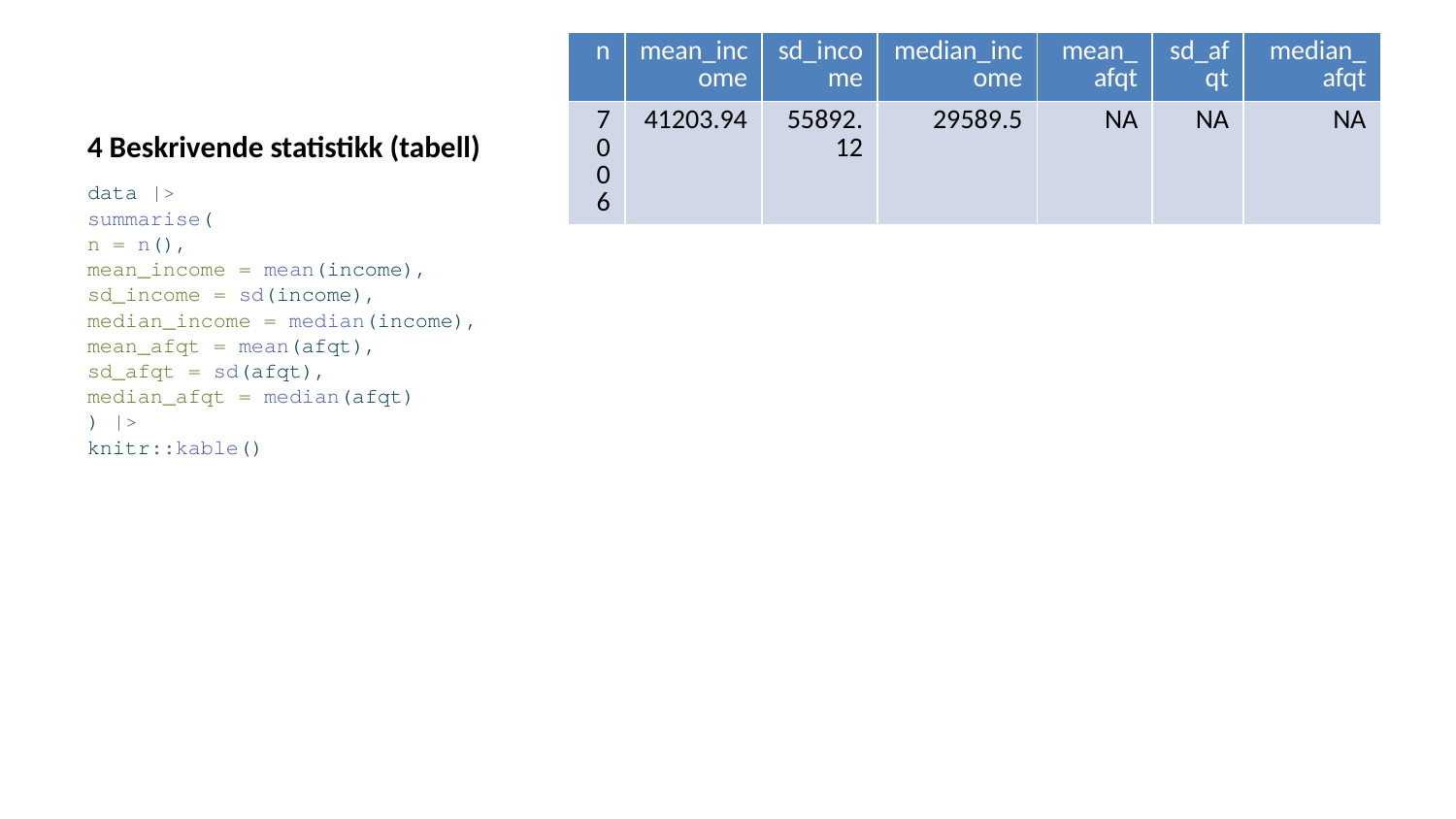

| n | mean\_income | sd\_income | median\_income | mean\_afqt | sd\_afqt | median\_afqt |
| --- | --- | --- | --- | --- | --- | --- |
| 7006 | 41203.94 | 55892.12 | 29589.5 | NA | NA | NA |
# 4 Beskrivende statistikk (tabell)
data |>
summarise(
n = n(),
mean_income = mean(income),
sd_income = sd(income),
median_income = median(income),
mean_afqt = mean(afqt),
sd_afqt = sd(afqt),
median_afqt = median(afqt)
) |>
knitr::kable()